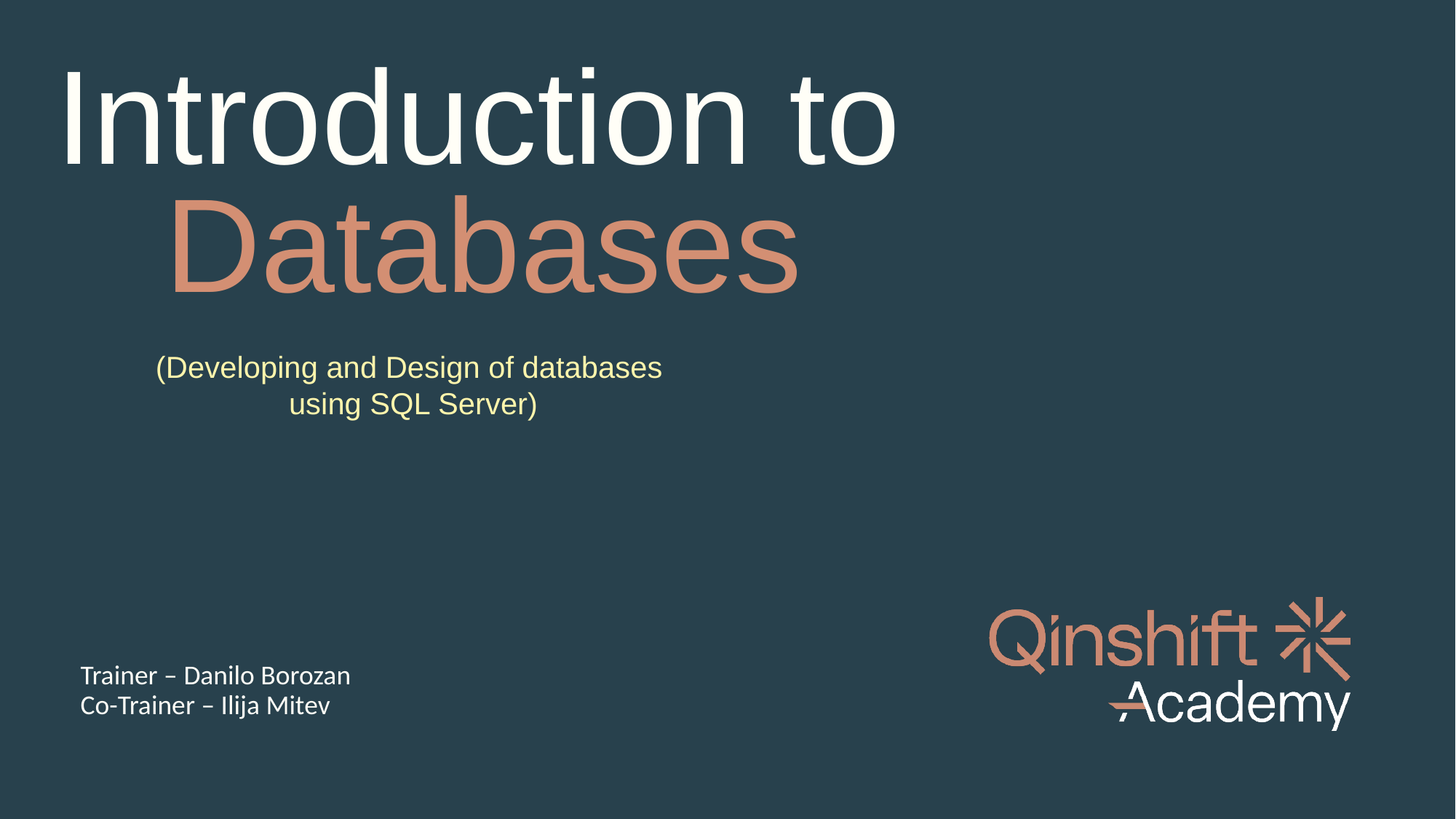

# Introduction to 				  	Databases
(Developing and Design of databases
using SQL Server)
Trainer – Danilo Borozan
Co-Trainer – Ilija Mitev